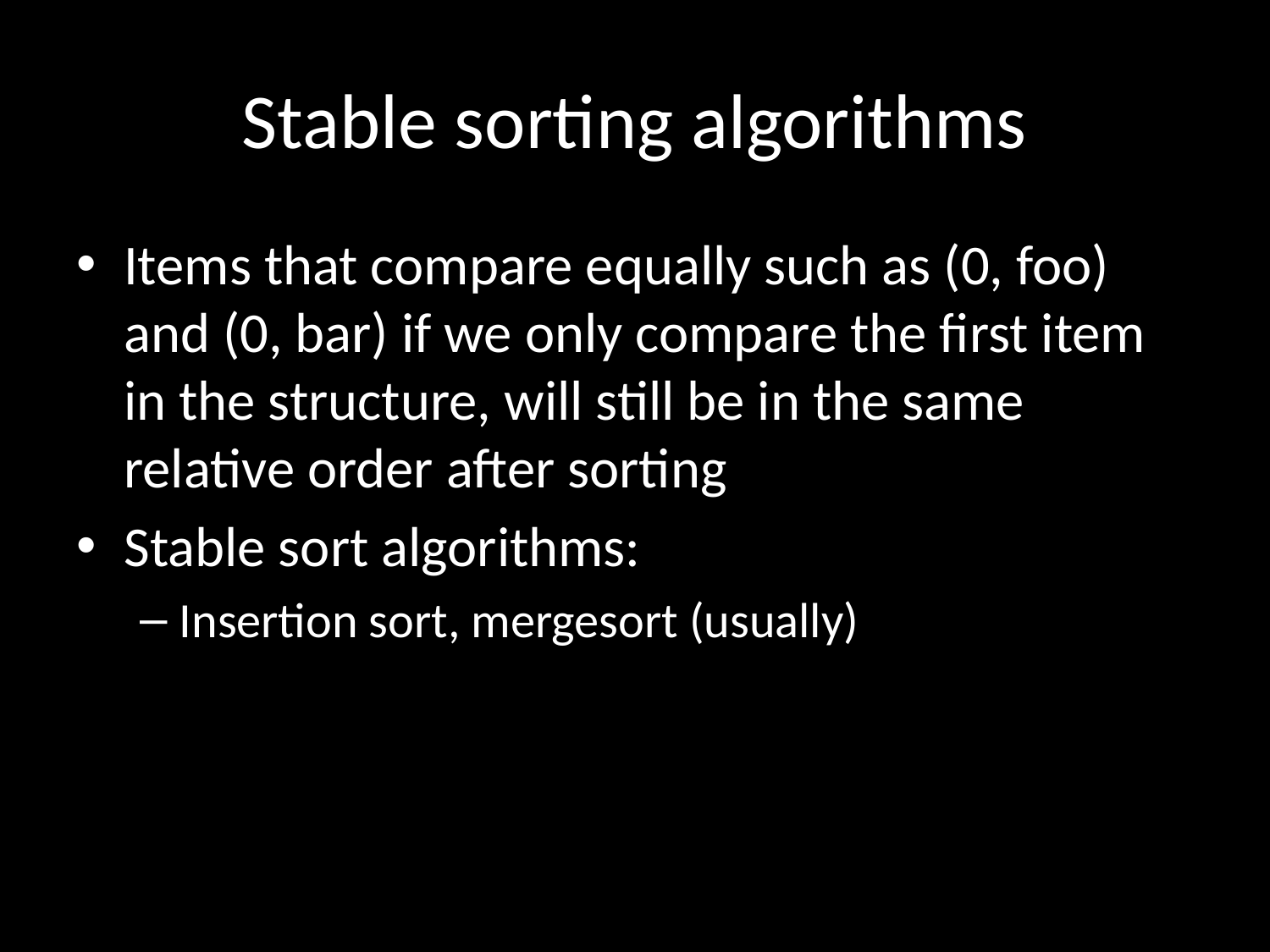

# Stable sorting algorithms
Items that compare equally such as (0, foo) and (0, bar) if we only compare the first item in the structure, will still be in the same relative order after sorting
Stable sort algorithms:
Insertion sort, mergesort (usually)